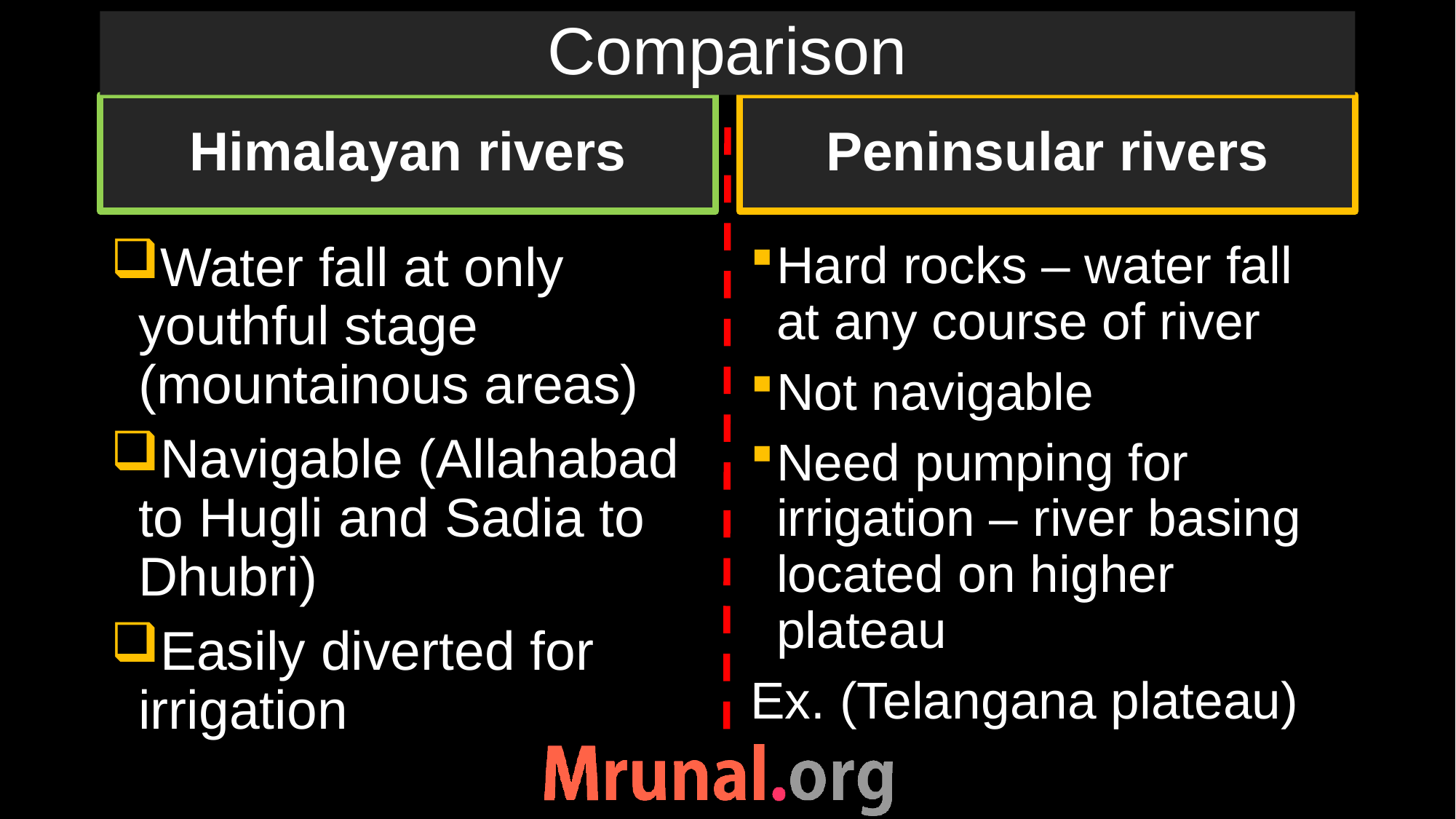

# Comparison
Himalayan rivers
Peninsular rivers
Water fall at only youthful stage  (mountainous areas)
Navigable (Allahabad to Hugli and Sadia to Dhubri)
Easily diverted for irrigation

Hard rocks – water fall at any course of river
Not navigable
Need pumping for irrigation – river basing located on higher plateau
Ex. (Telangana plateau)